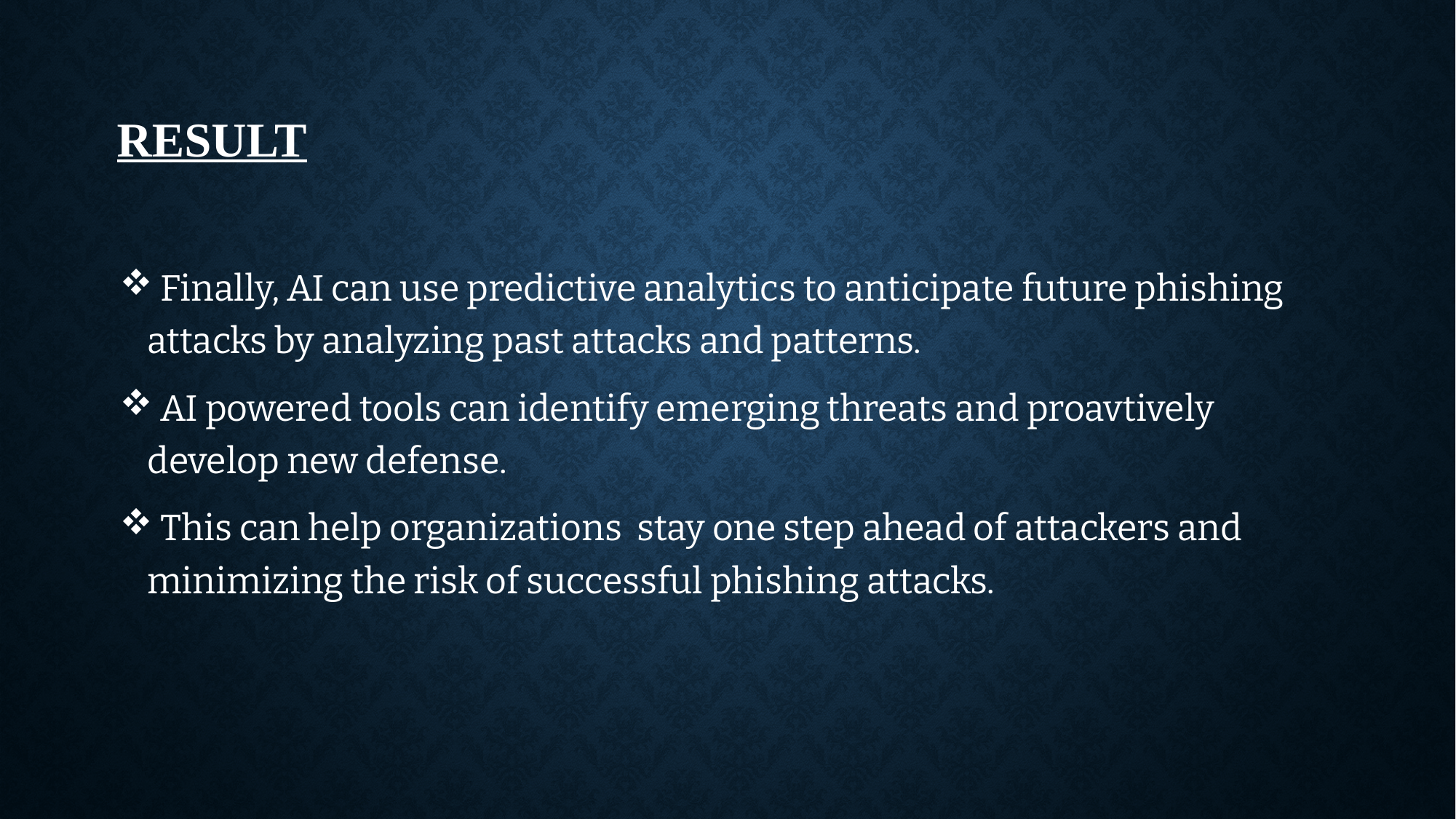

# result
 Finally, AI can use predictive analytics to anticipate future phishing attacks by analyzing past attacks and patterns.
 AI powered tools can identify emerging threats and proavtively develop new defense.
 This can help organizations  stay one step ahead of attackers and minimizing the risk of successful phishing attacks.